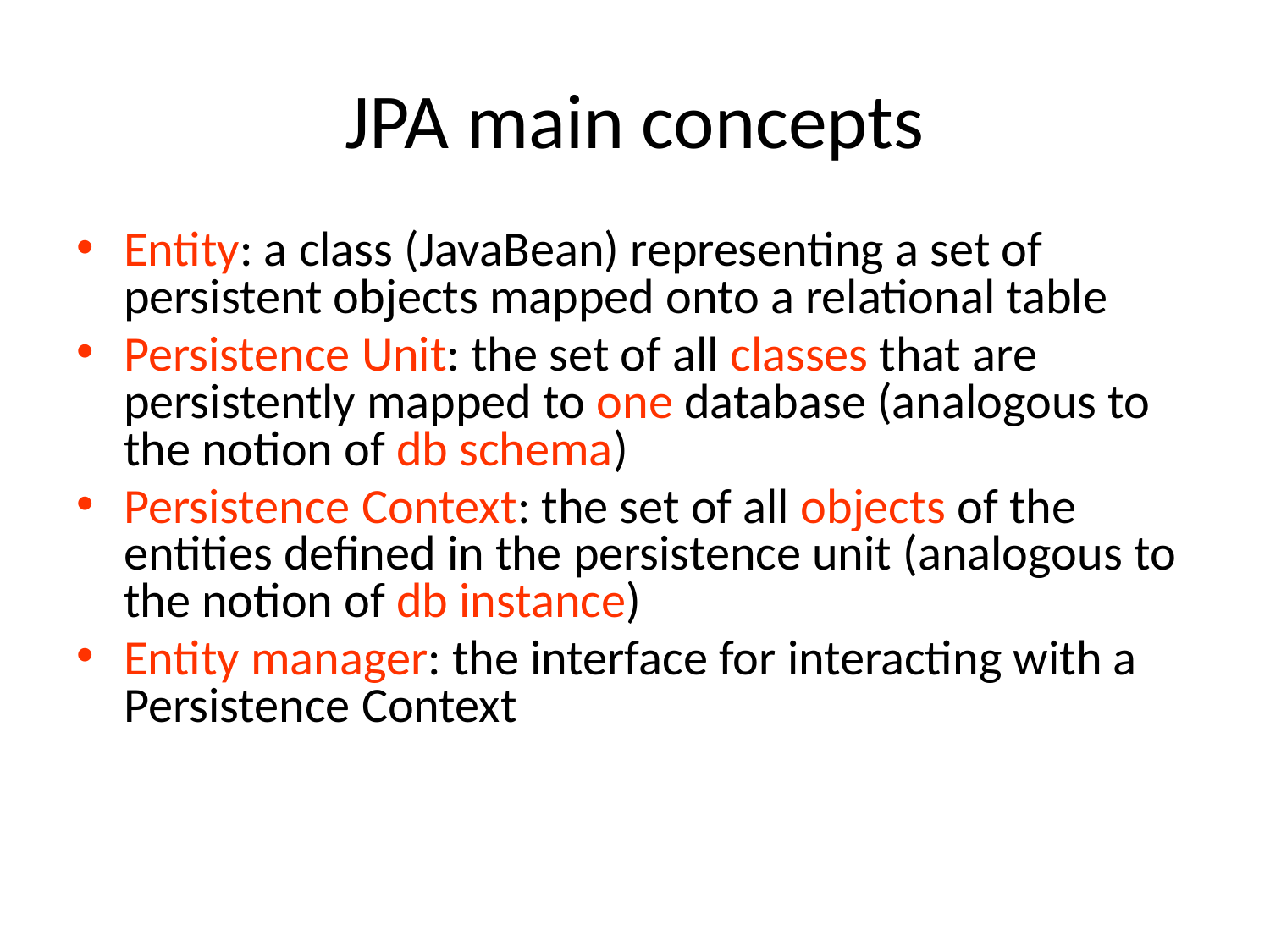

# JPA main concepts
Entity: a class (JavaBean) representing a set of persistent objects mapped onto a relational table
Persistence Unit: the set of all classes that are persistently mapped to one database (analogous to the notion of db schema)
Persistence Context: the set of all objects of the entities defined in the persistence unit (analogous to the notion of db instance)
Entity manager: the interface for interacting with a Persistence Context